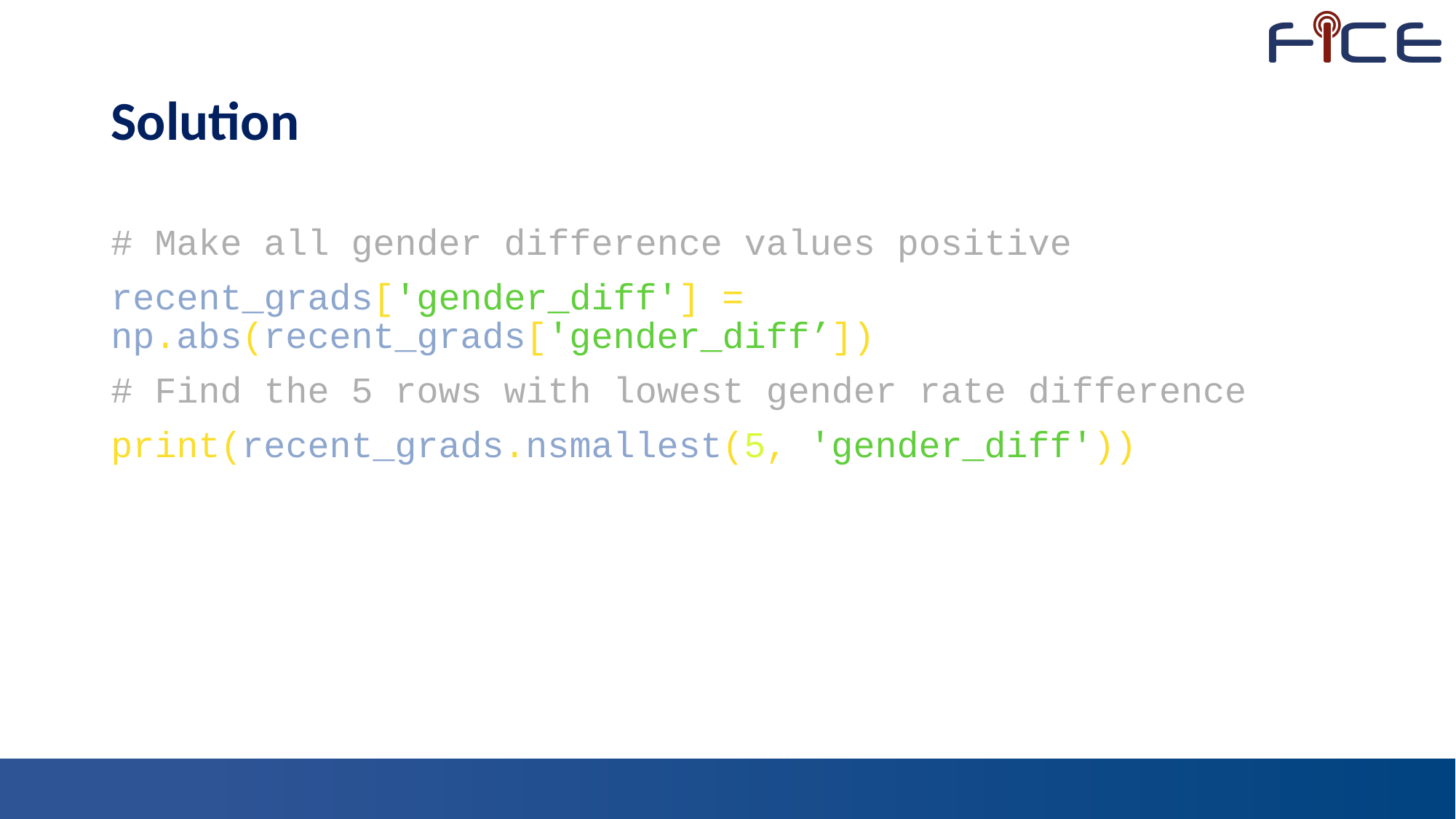

# Solution
# Make all gender difference values positive
recent_grads['gender_diff'] = np.abs(recent_grads['gender_diff’])
# Find the 5 rows with lowest gender rate difference
print(recent_grads.nsmallest(5, 'gender_diff'))